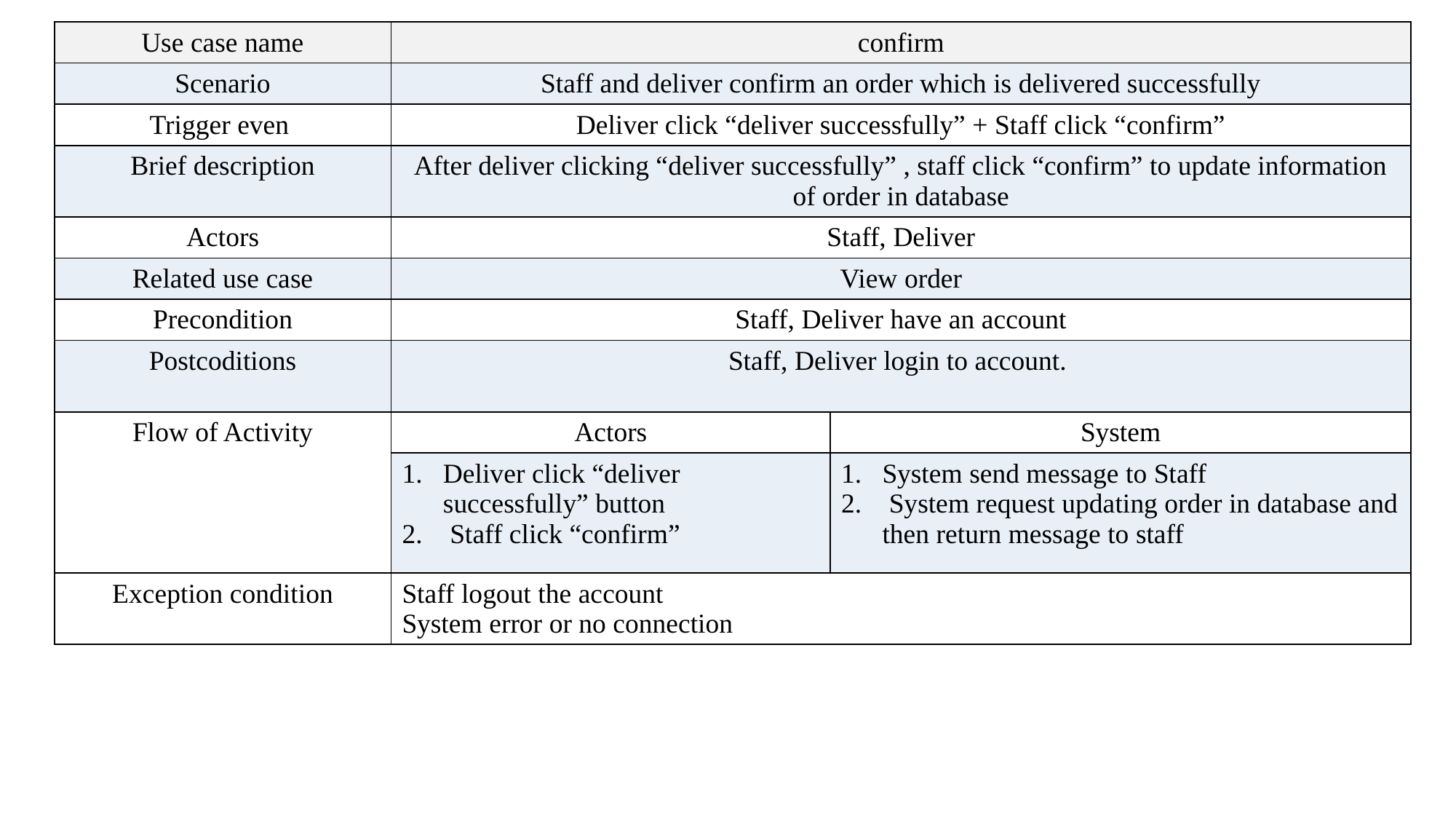

| Use case name | confirm |  |
| --- | --- | --- |
| Scenario | Staff and deliver confirm an order which is delivered successfully |  |
| Trigger even | Deliver click “deliver successfully” + Staff click “confirm” |  |
| Brief description | After deliver clicking “deliver successfully” , staff click “confirm” to update information of order in database |  |
| Actors | Staff, Deliver |  |
| Related use case | View order |  |
| Precondition | Staff, Deliver have an account |  |
| Postcoditions | Staff, Deliver login to account. |  |
| Flow of Activity | Actors | System |
|  | Deliver click “deliver successfully” button Staff click “confirm” | System send message to Staff System request updating order in database and then return message to staff |
| Exception condition | Staff logout the account System error or no connection |  |
#